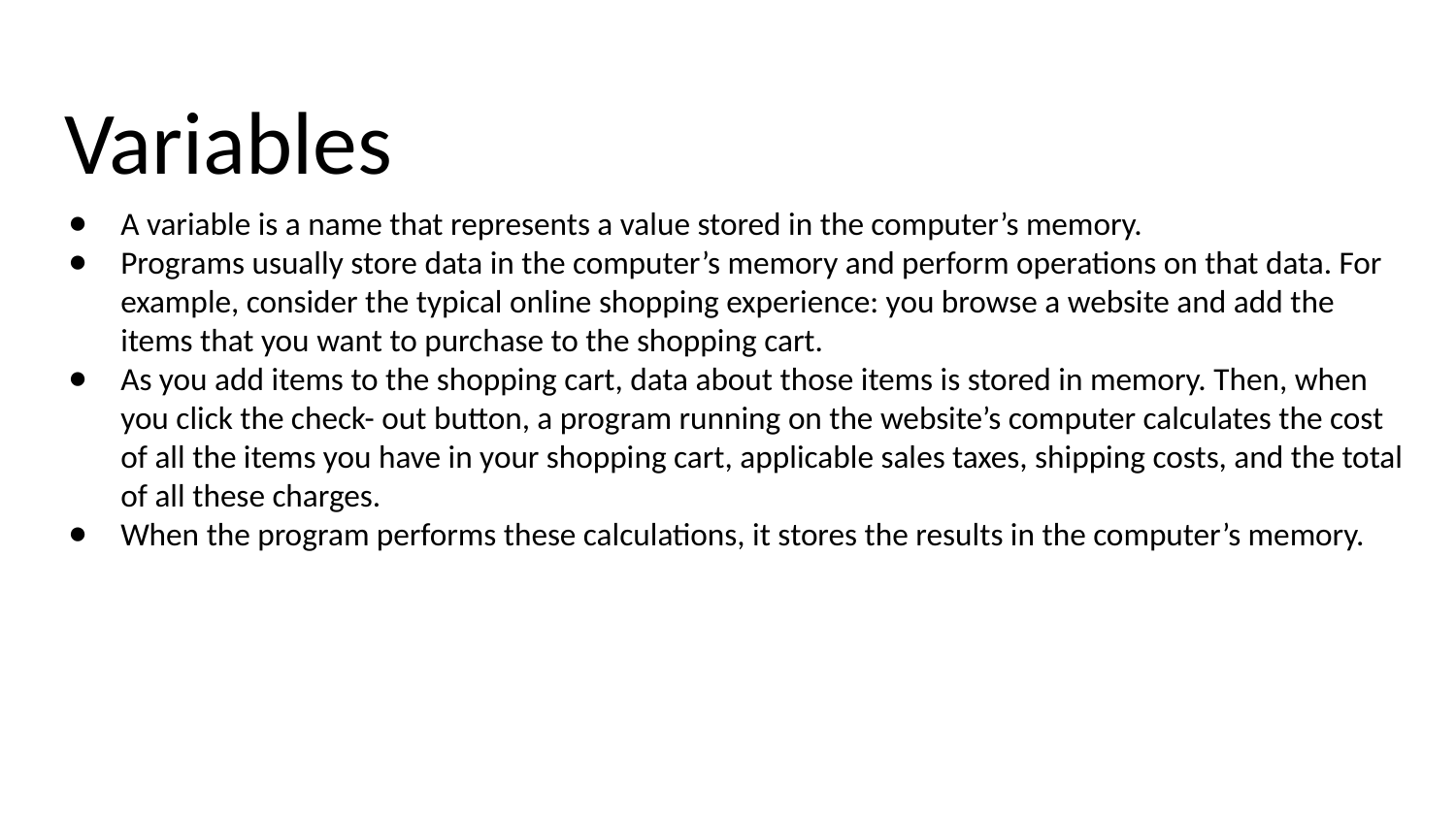

# Variables
A variable is a name that represents a value stored in the computer’s memory.
Programs usually store data in the computer’s memory and perform operations on that data. For example, consider the typical online shopping experience: you browse a website and add the items that you want to purchase to the shopping cart.
As you add items to the shopping cart, data about those items is stored in memory. Then, when you click the check- out button, a program running on the website’s computer calculates the cost of all the items you have in your shopping cart, applicable sales taxes, shipping costs, and the total of all these charges.
When the program performs these calculations, it stores the results in the computer’s memory.